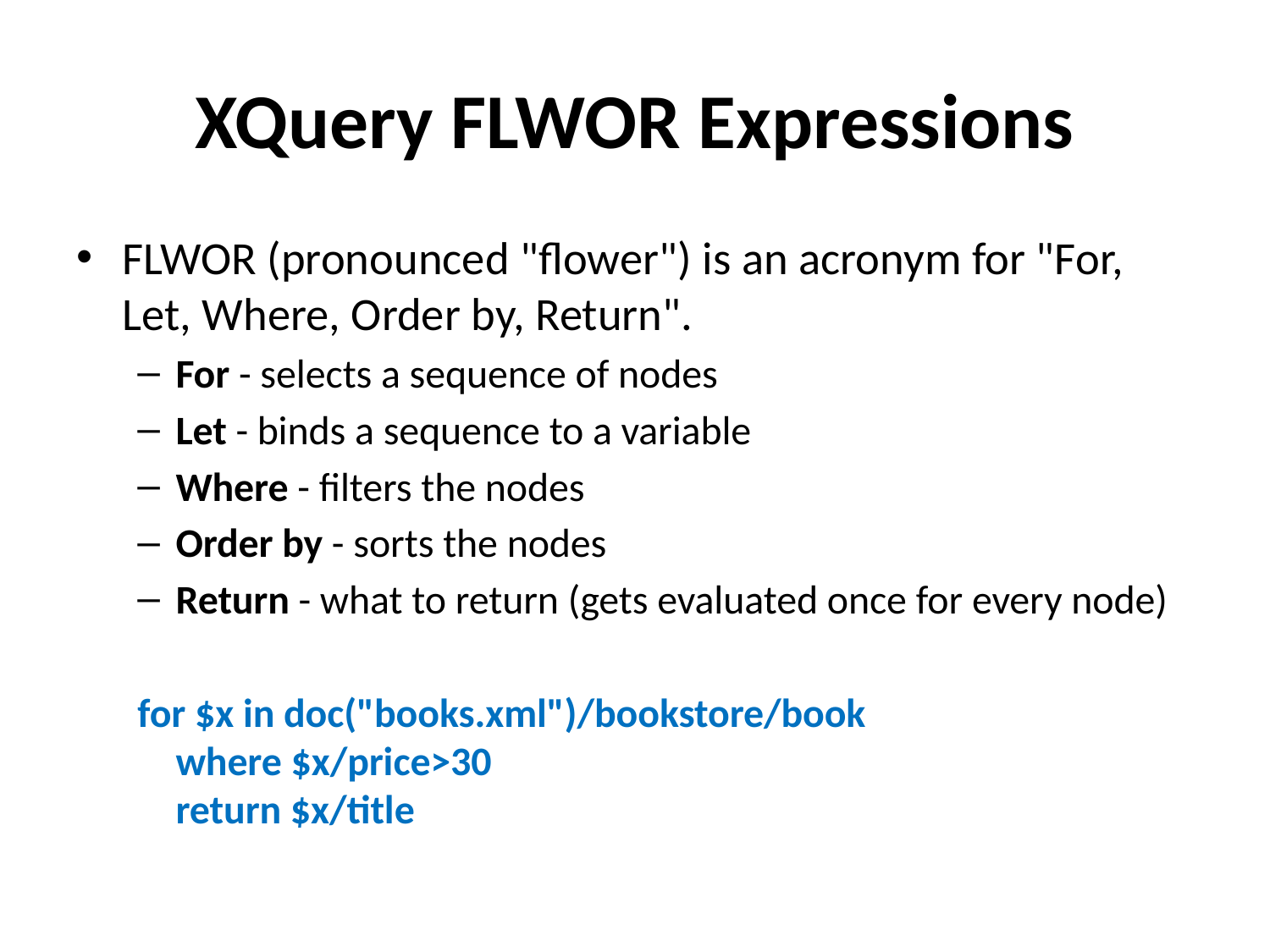

# XQuery FLWOR Expressions
FLWOR (pronounced "flower") is an acronym for "For, Let, Where, Order by, Return".
For - selects a sequence of nodes
Let - binds a sequence to a variable
Where - filters the nodes
Order by - sorts the nodes
Return - what to return (gets evaluated once for every node)

for $x in doc("books.xml")/bookstore/book
where $x/price>30
return $x/title